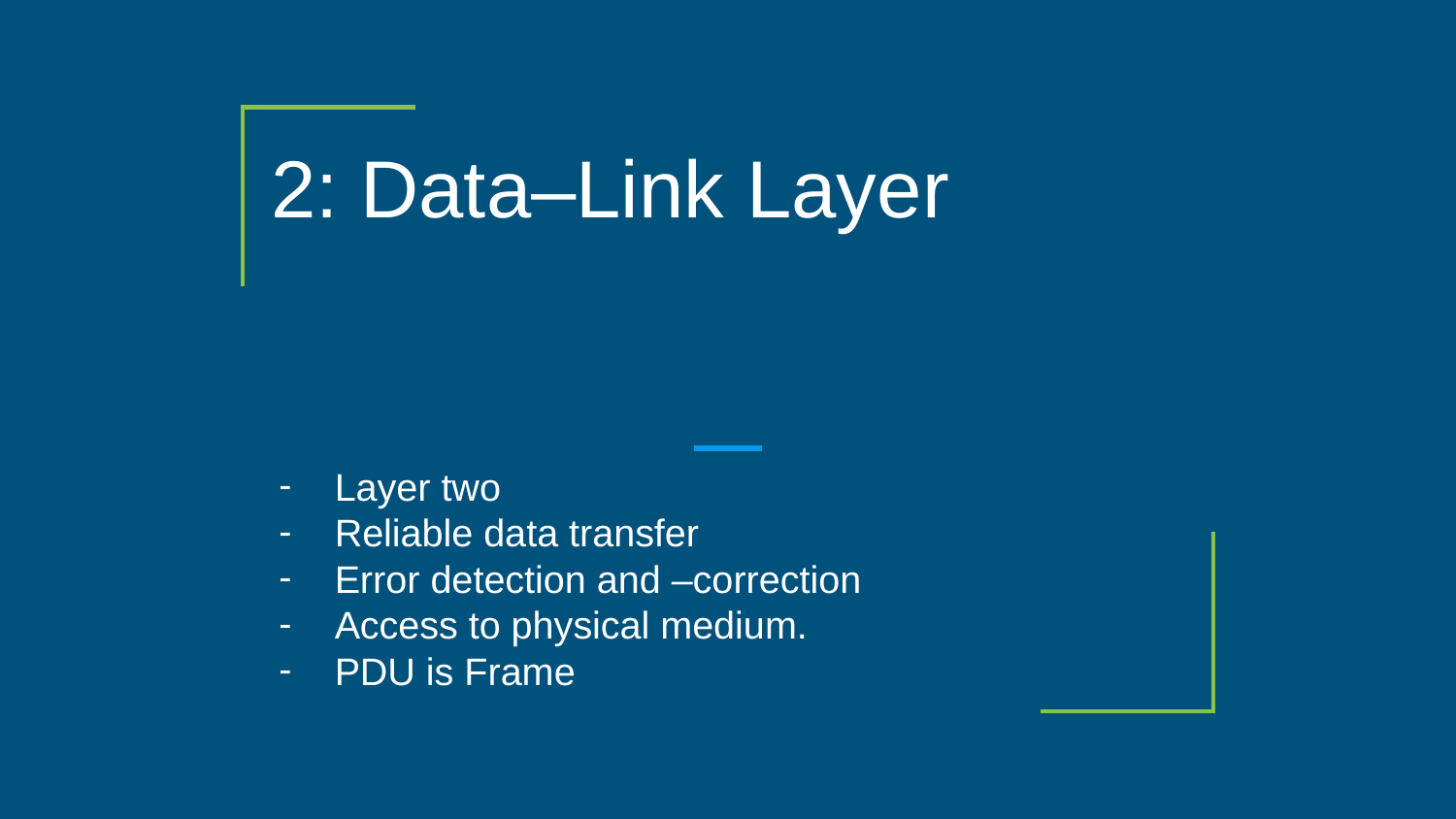

# 2: Data–Link Layer

Layer two
Reliable data transfer
Error detection and –correction
Access to physical medium.
PDU is Frame